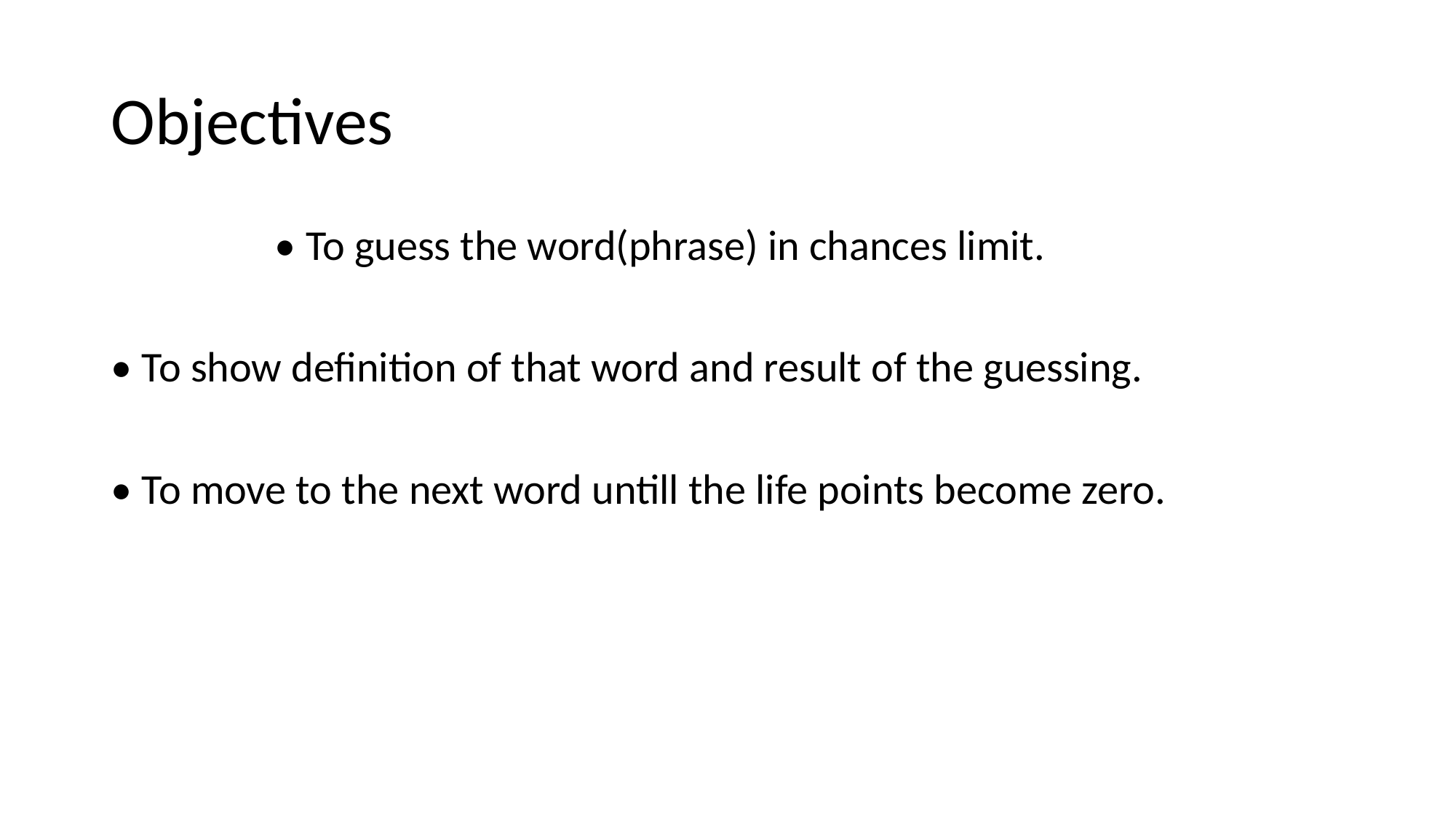

# Objectives
                 • To guess the word(phrase) in chances limit.

• To show definition of that word and result of the guessing.

• To move to the next word untill the life points become zero.